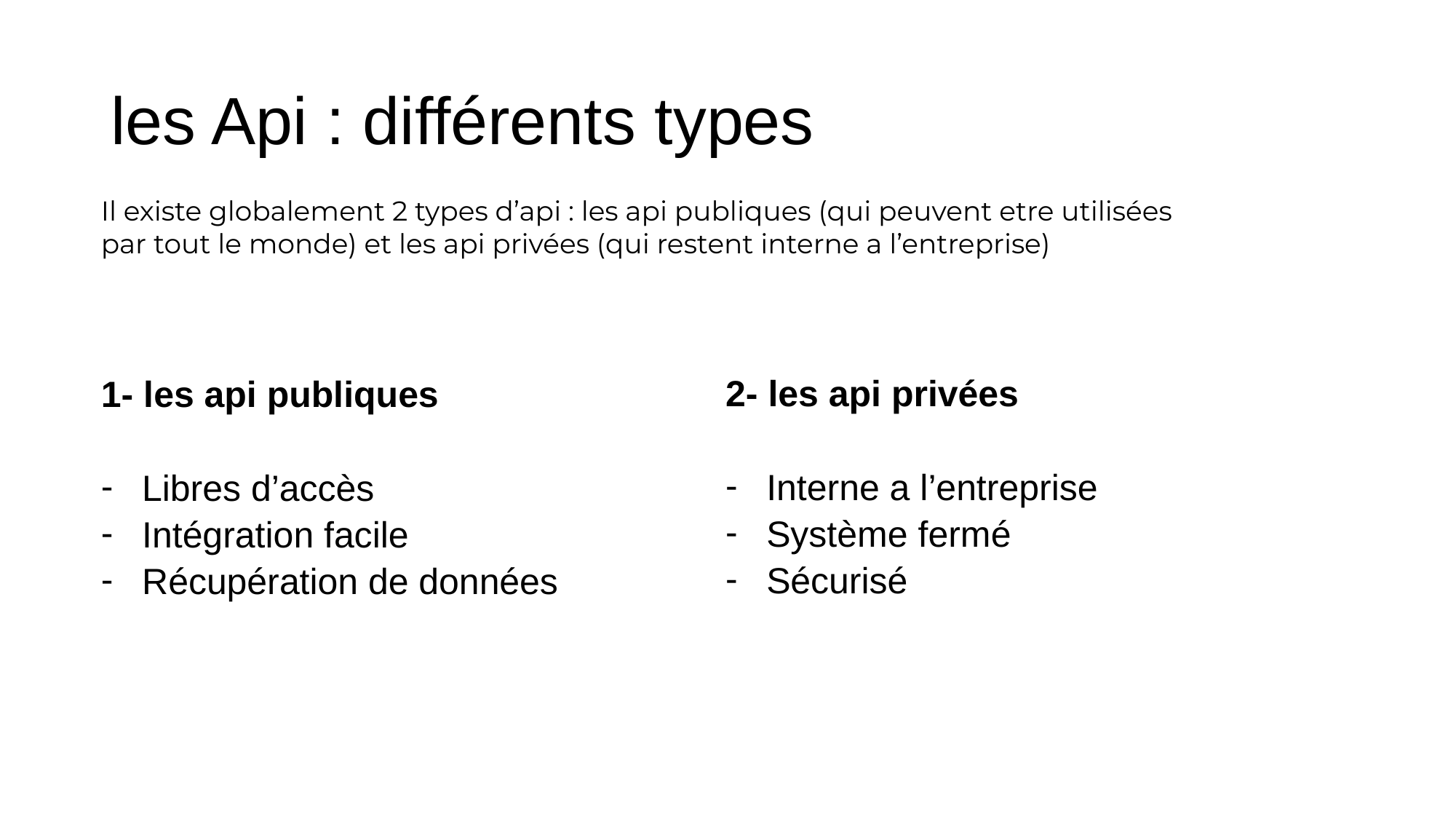

# les Api : différents types
Il existe globalement 2 types d’api : les api publiques (qui peuvent etre utilisées par tout le monde) et les api privées (qui restent interne a l’entreprise)
2- les api privées

Interne a l’entreprise
Système fermé
Sécurisé

1- les api publiques

Libres d’accès
Intégration facile
Récupération de données